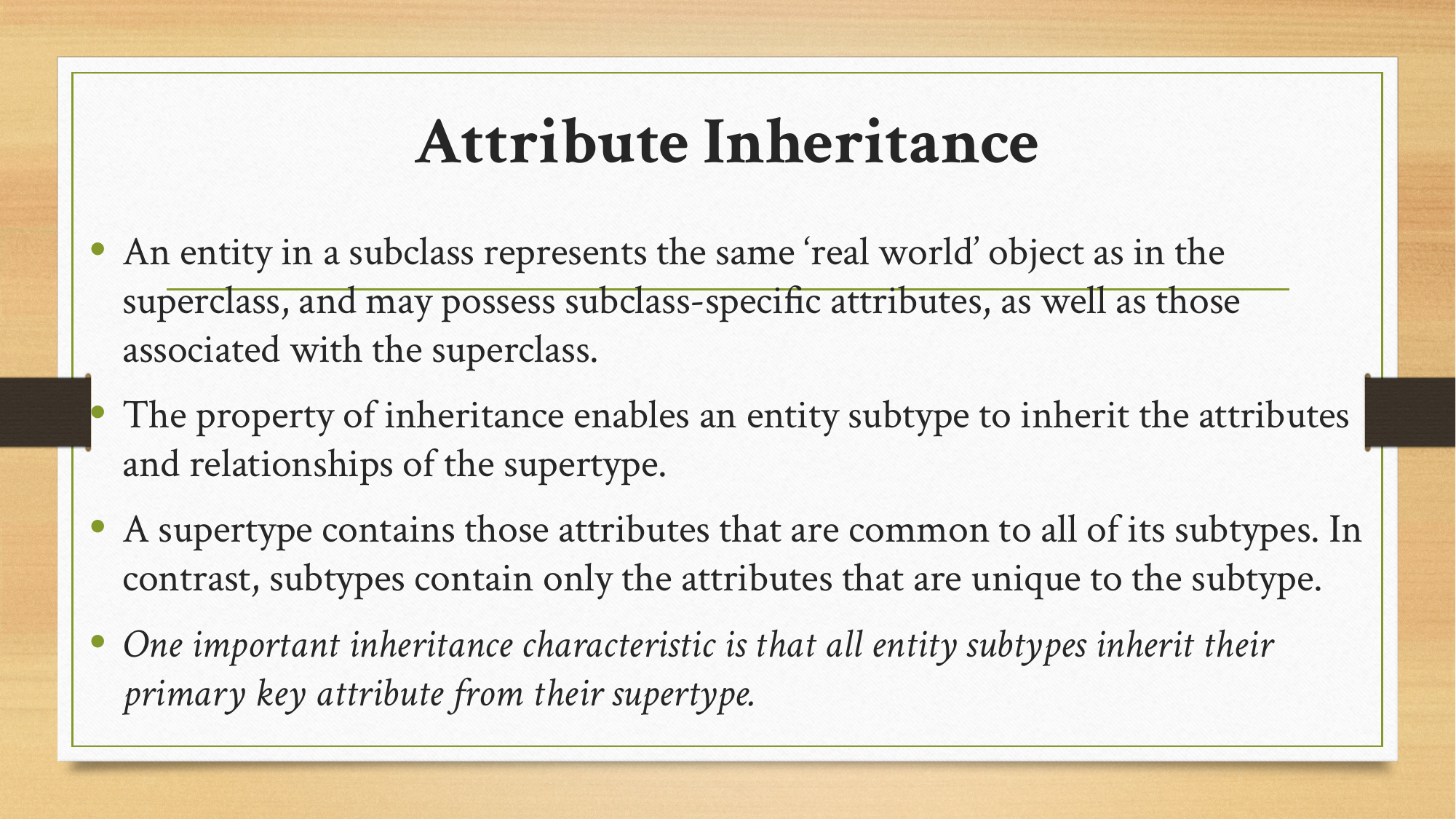

# Attribute Inheritance
An entity in a subclass represents the same ‘real world’ object as in the superclass, and may possess subclass-specific attributes, as well as those associated with the superclass.
The property of inheritance enables an entity subtype to inherit the attributes and relationships of the supertype.
A supertype contains those attributes that are common to all of its subtypes. In contrast, subtypes contain only the attributes that are unique to the subtype.
One important inheritance characteristic is that all entity subtypes inherit their primary key attribute from their supertype.